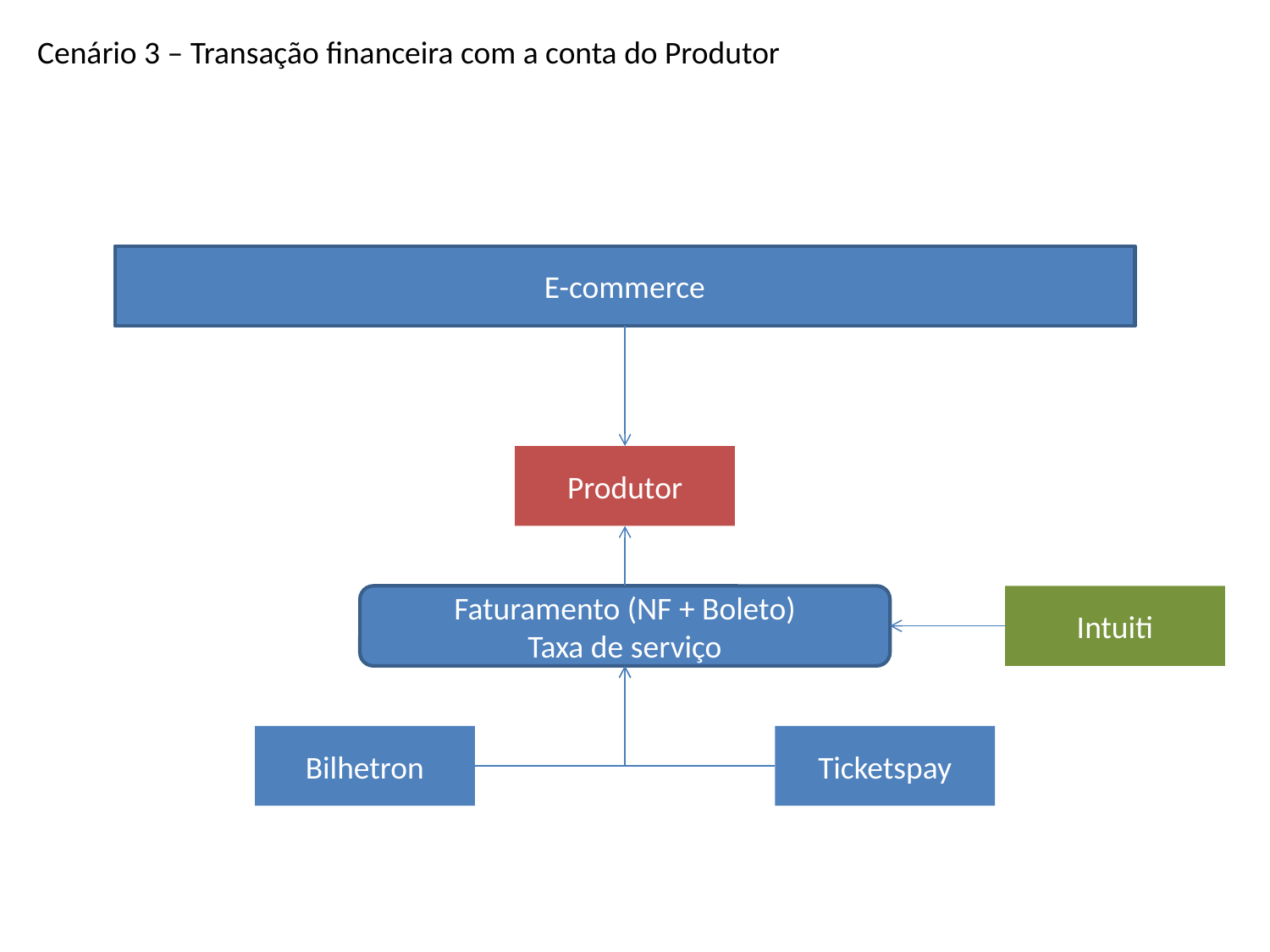

Cenário 3 – Transação financeira com a conta do Produtor
E-commerce
Produtor
Faturamento (NF + Boleto)
Taxa de serviço
Intuiti
Bilhetron
Ticketspay